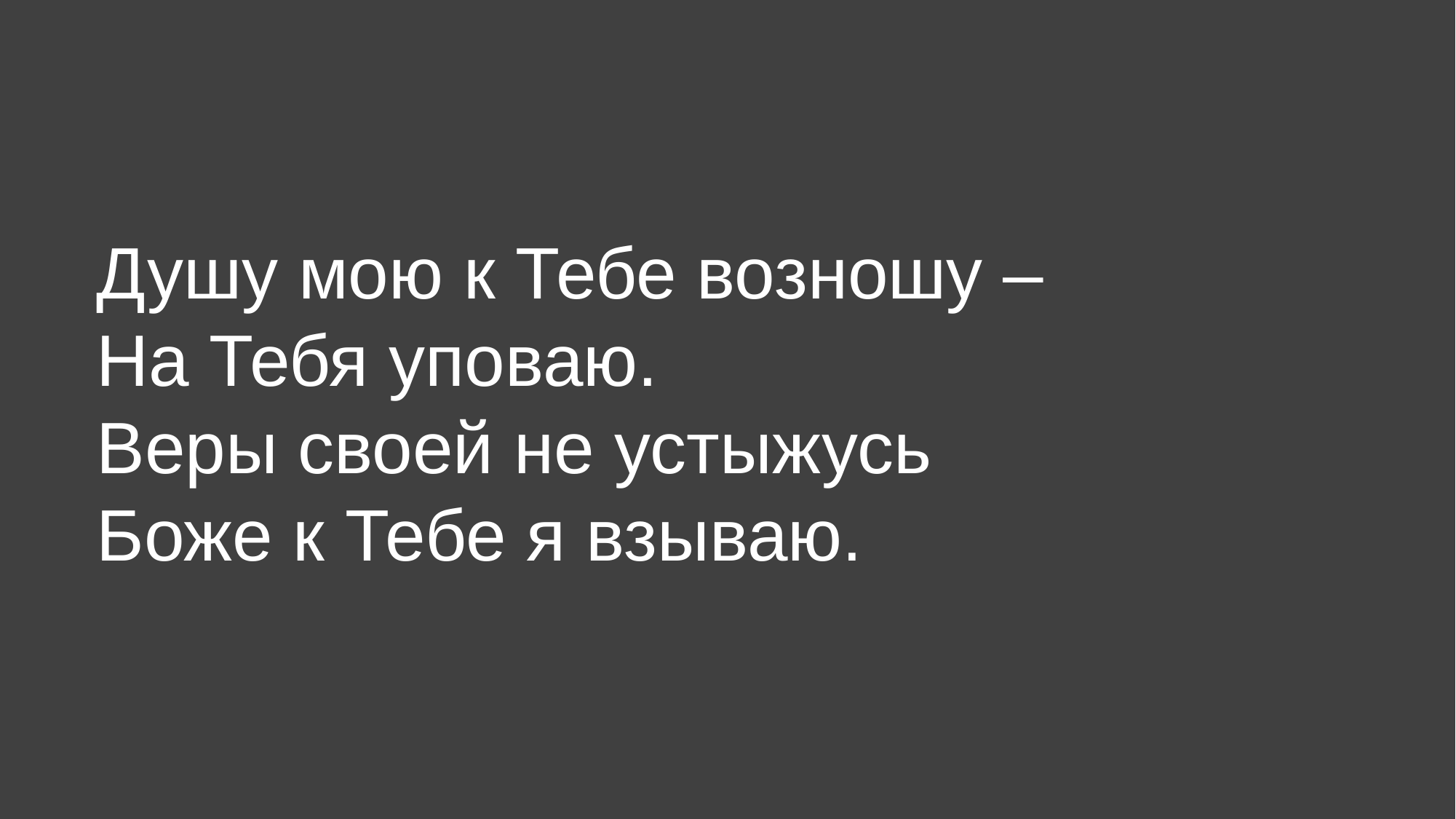

Душу мою к Тебе возношу –
На Тебя уповаю.
Веры своей не устыжусь
Боже к Тебе я взываю.